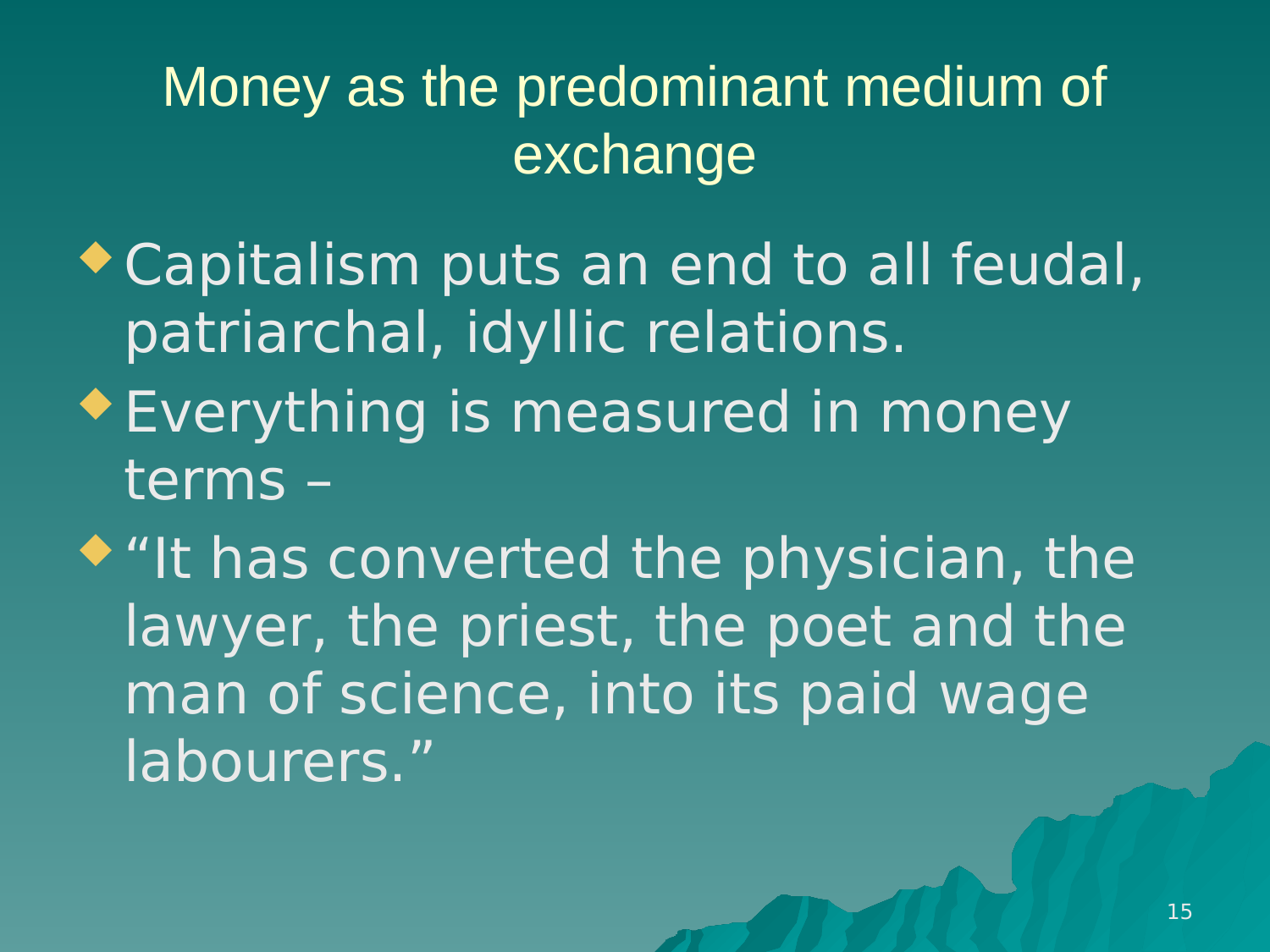

# Money as the predominant medium of exchange
Capitalism puts an end to all feudal, patriarchal, idyllic relations.
Everything is measured in money terms –
“It has converted the physician, the lawyer, the priest, the poet and the man of science, into its paid wage labourers.”

15